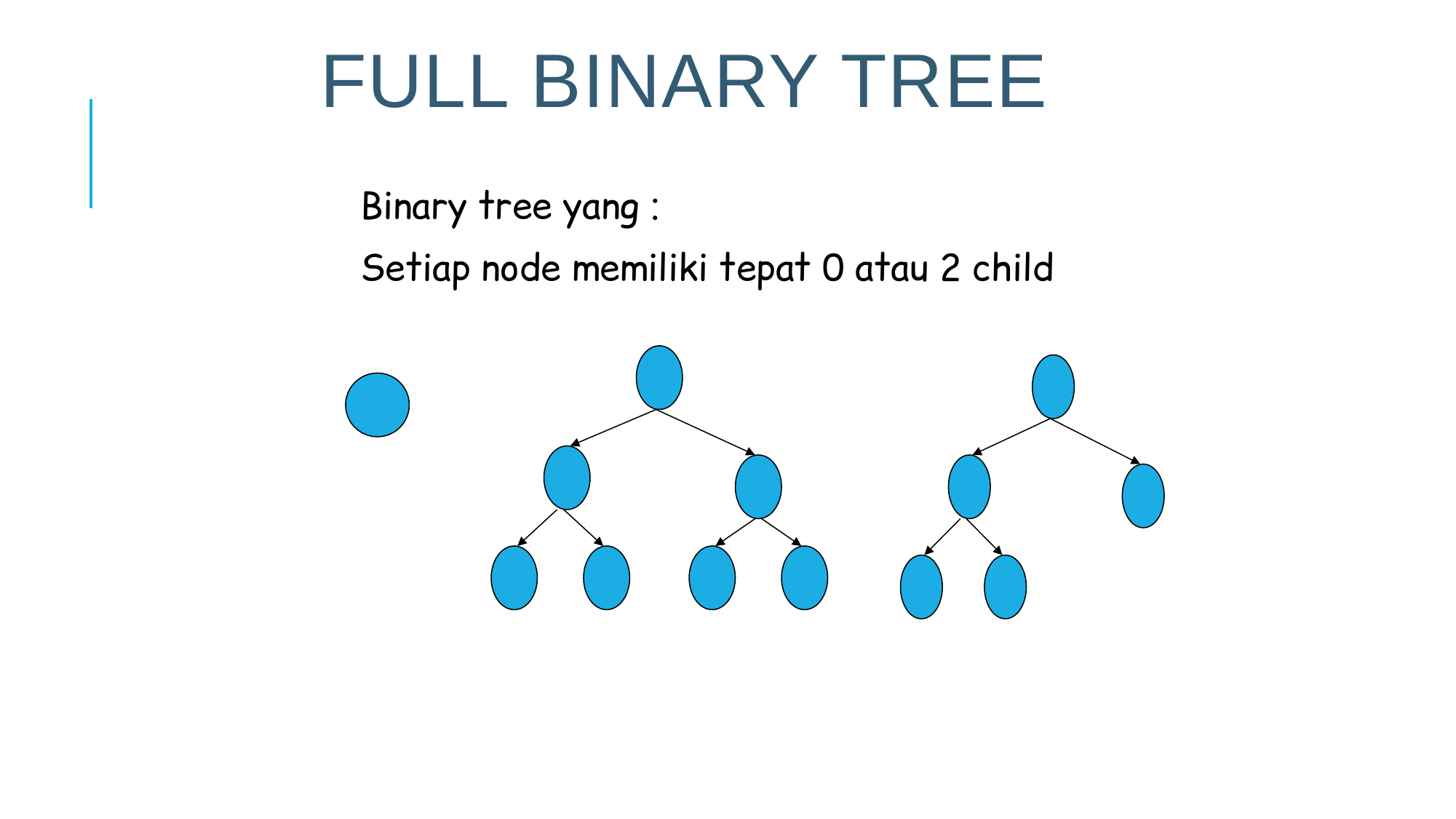

# Full Binary Tree
Binary tree yang :
Setiap node memiliki tepat 0 atau 2 child